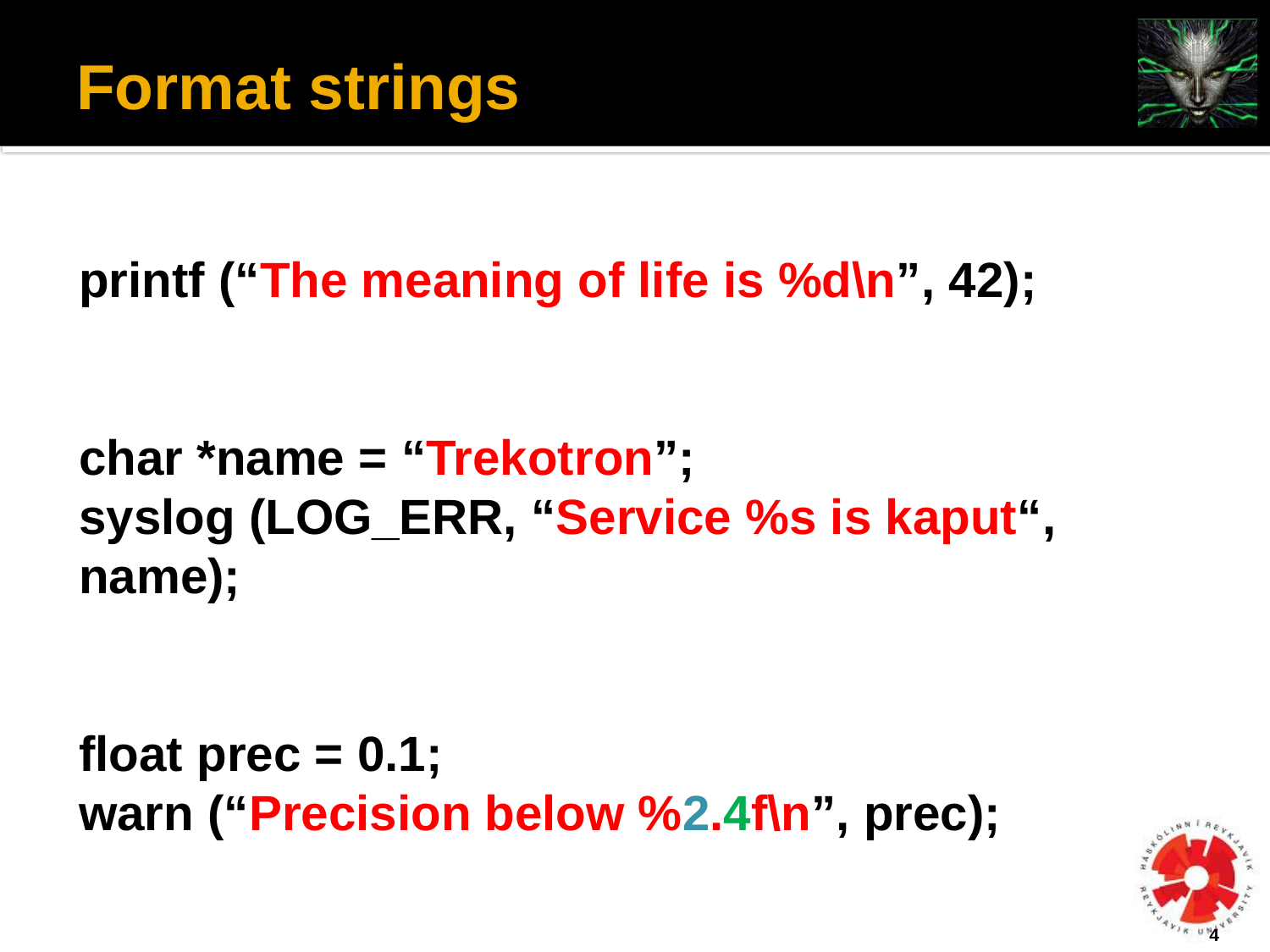

# Format strings

printf (“The meaning of life is %d\n”, 42);

char *name = “Trekotron”;
syslog (LOG_ERR, “Service %s is kaput“, name);

float prec = 0.1;
warn (“Precision below %2.4f\n”, prec);